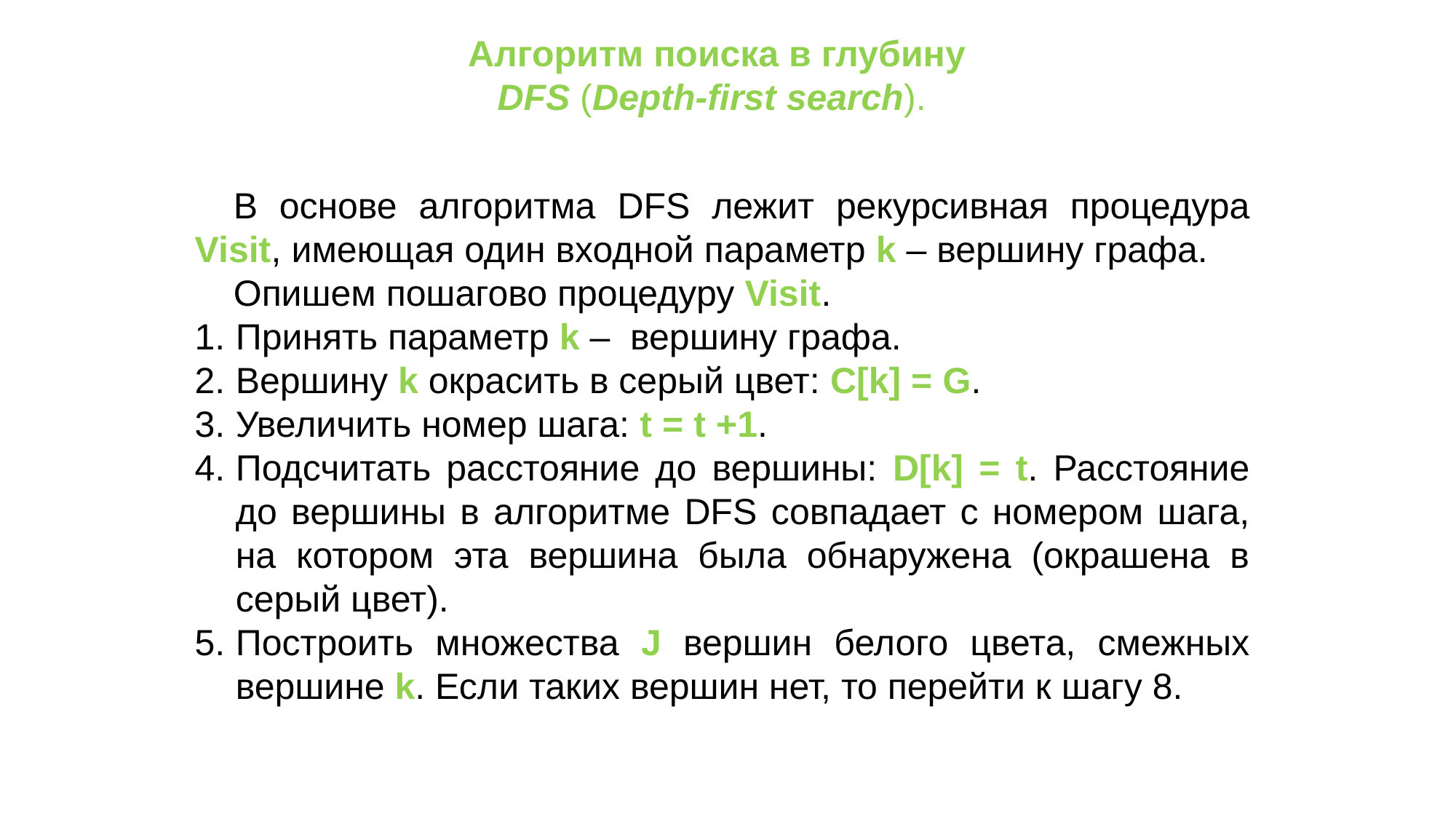

Алгоритм поиска в глубину
DFS (Depth-first search).
В основе алгоритма DFS лежит рекурсивная процедура Visit, имеющая один входной параметр k – вершину графа.
Опишем пошагово процедуру Visit.
Принять параметр k –  вершину графа.
Вершину k окрасить в серый цвет: C[k] = G.
Увеличить номер шага: t = t +1.
Подсчитать расстояние до вершины: D[k] = t. Расстояние до вершины в алгоритме DFS совпадает с номером шага, на котором эта вершина была обнаружена (окрашена в серый цвет).
Построить множества J вершин белого цвета, смежных вершине k. Если таких вершин нет, то перейти к шагу 8.